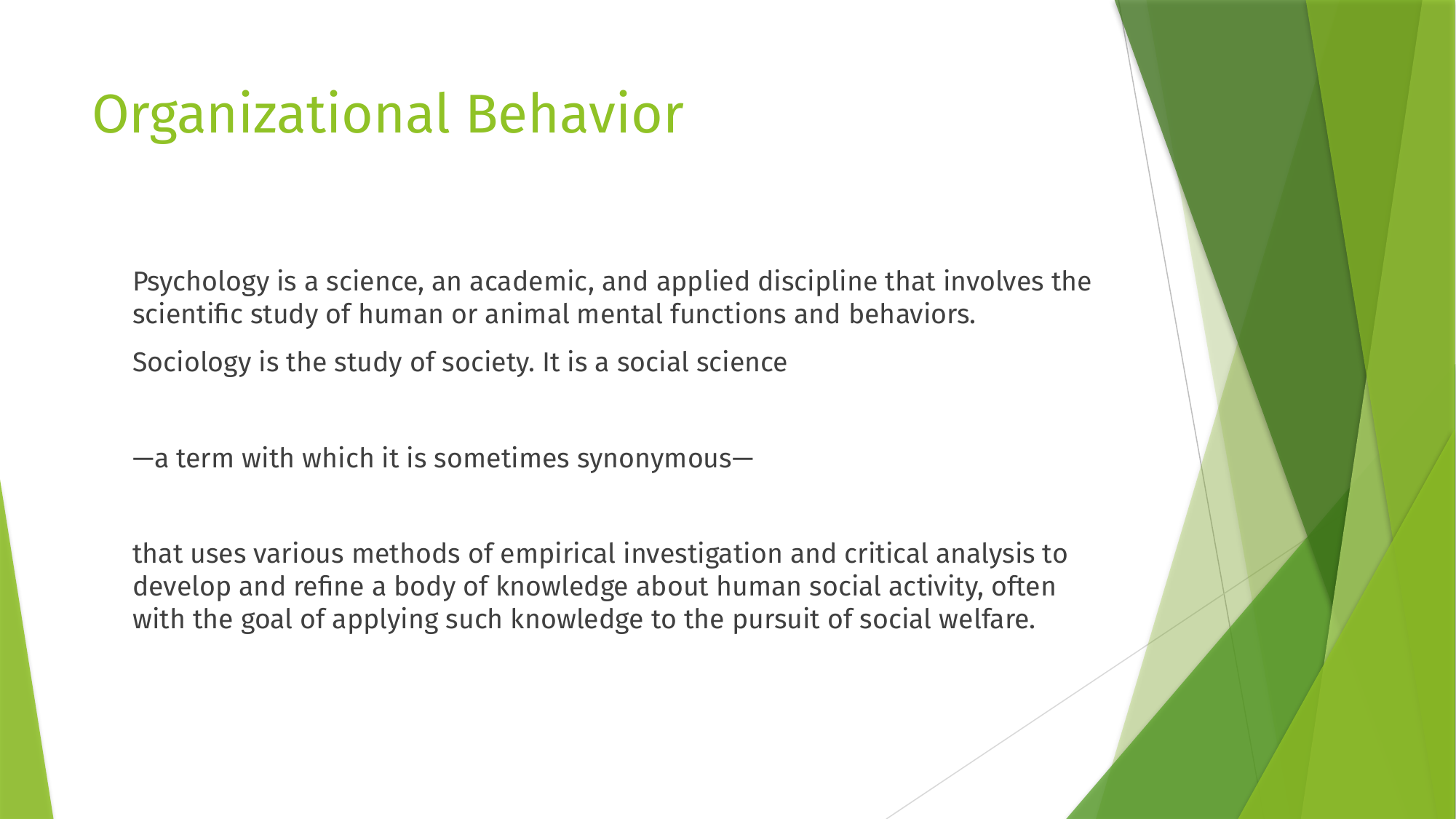

# Organizational Behavior
	Psychology is a science, an academic, and applied discipline that involves the scientific study of human or animal mental functions and behaviors.
	Sociology is the study of society. It is a social science

	—a term with which it is sometimes synonymous—

	that uses various methods of empirical investigation and critical analysis to develop and refine a body of knowledge about human social activity, often with the goal of applying such knowledge to the pursuit of social welfare.